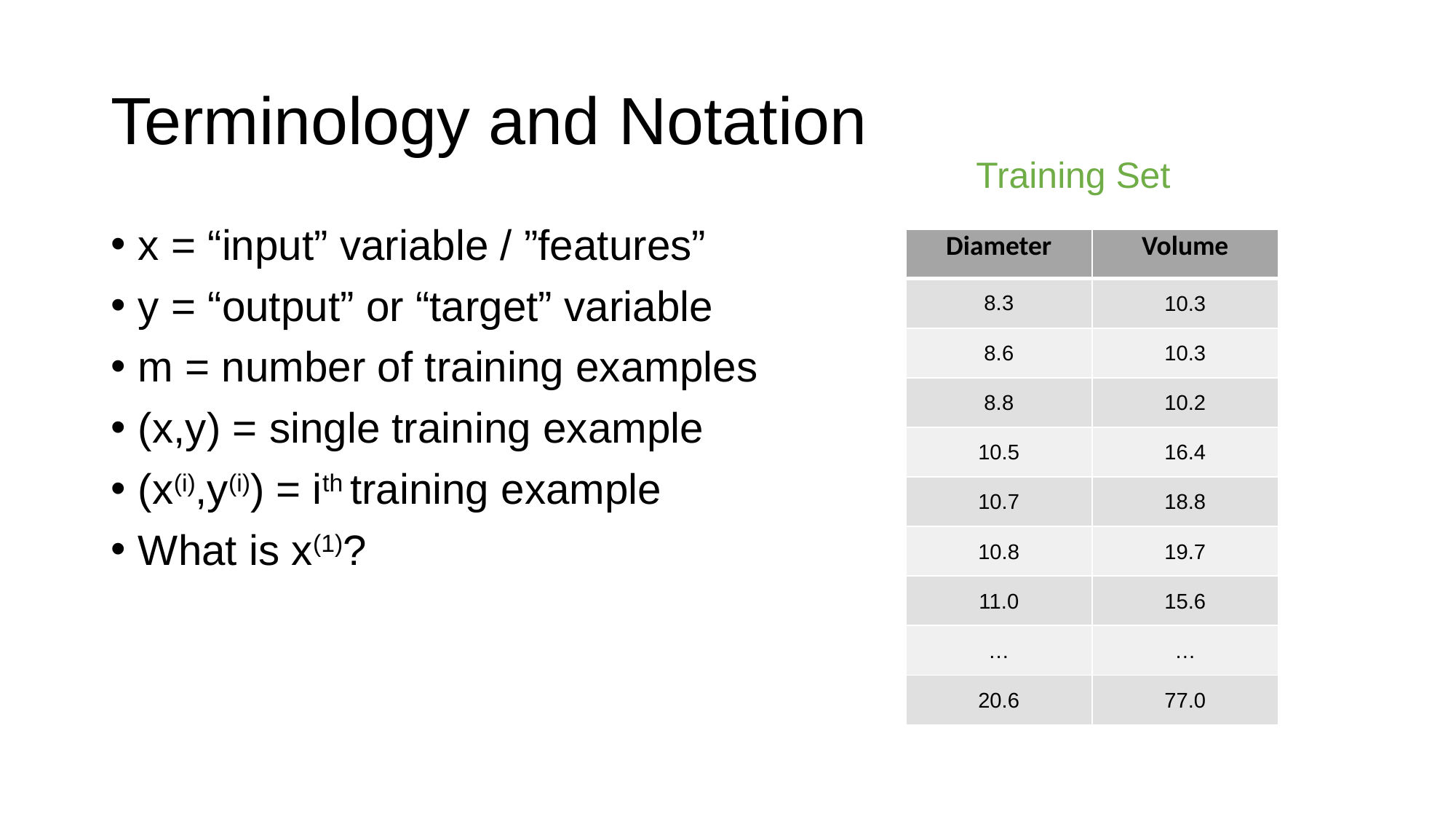

# Terminology and Notation
Training Set
x = “input” variable / ”features”
y = “output” or “target” variable
m = number of training examples
(x,y) = single training example
(x(i),y(i)) = ith training example
What is x(1)?
| Diameter | Volume |
| --- | --- |
| 8.3 | 10.3 |
| 8.6 | 10.3 |
| 8.8 | 10.2 |
| 10.5 | 16.4 |
| 10.7 | 18.8 |
| 10.8 | 19.7 |
| 11.0 | 15.6 |
| … | … |
| 20.6 | 77.0 |